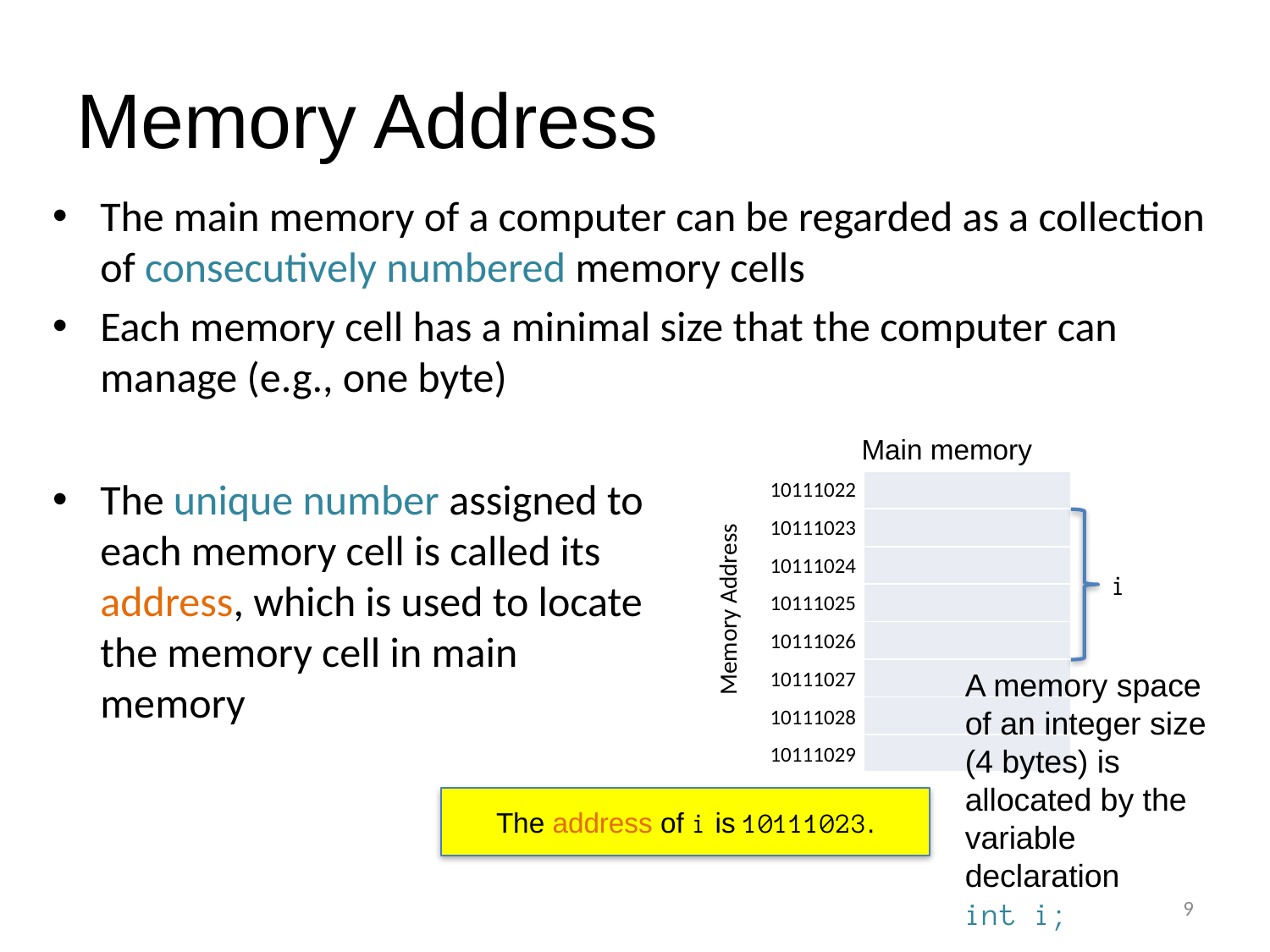

# Memory Address
The main memory of a computer can be regarded as a collection of consecutively numbered memory cells
Each memory cell has a minimal size that the computer can manage (e.g., one byte)
Main memory
The unique number assigned to each memory cell is called its address, which is used to locate the memory cell in main memory
10111022
10111023
Memory Address
10111024
10111025
10111026
10111027
10111028
10111029
|  |
| --- |
|  |
|  |
|  |
|  |
|  |
|  |
|  |

i
A memory space of an integer size (4 bytes) is allocated by the variable declaration
int i;
The address of i is 10111023.
9